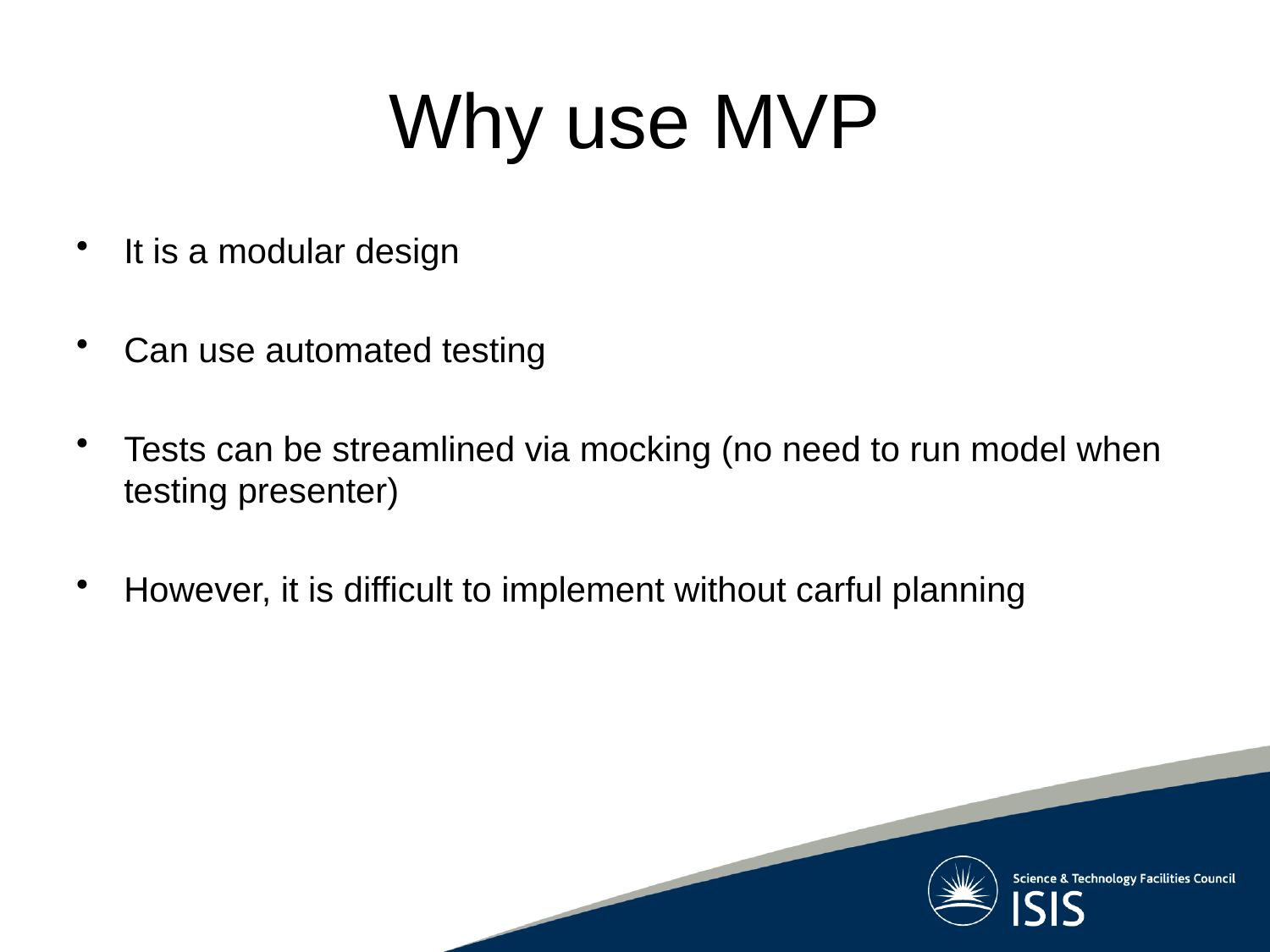

# Why use MVP
It is a modular design

Can use automated testing

Tests can be streamlined via mocking (no need to run model when testing presenter)

However, it is difficult to implement without carful planning